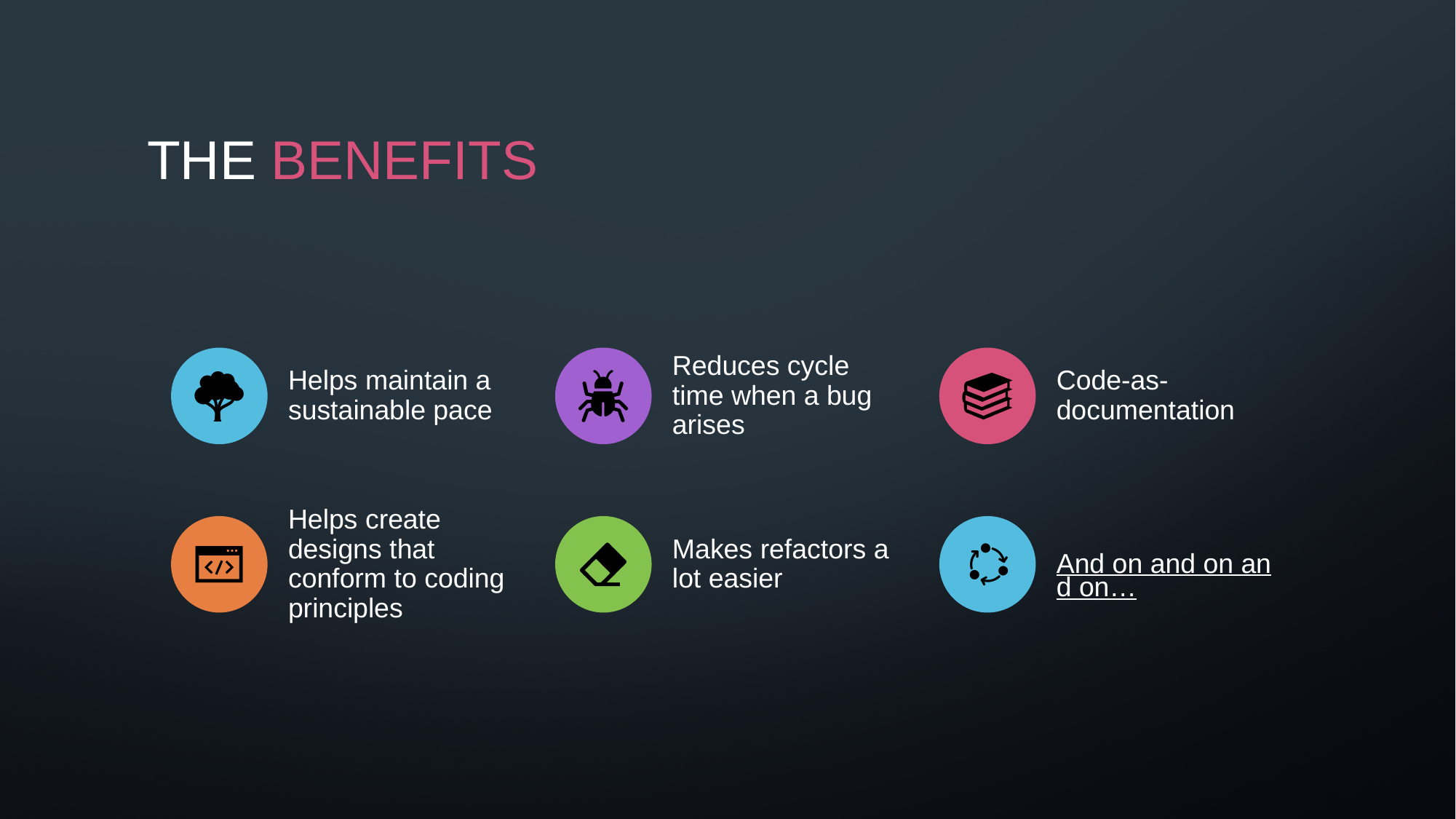

# THE BENEFITS

Helps maintain a sustainable pace

Reduces cycle time when a bug arises

Code-as-documentation

Helps create designs that conform to coding principles

Makes refactors a lot easier

And on and on and on…